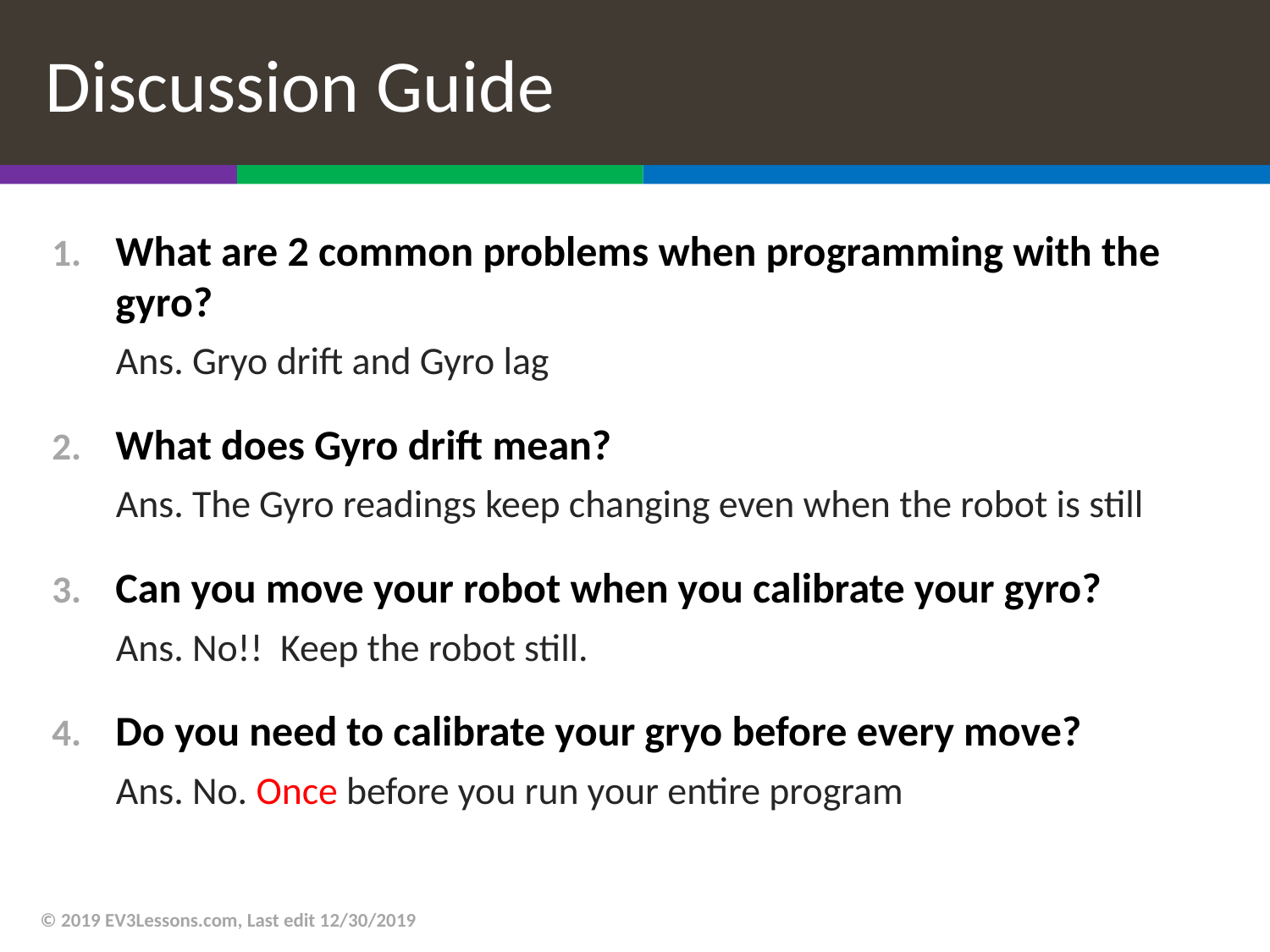

# Discussion Guide
What are 2 common problems when programming with the gyro?
Ans. Gryo drift and Gyro lag
What does Gyro drift mean?
Ans. The Gyro readings keep changing even when the robot is still
Can you move your robot when you calibrate your gyro?
Ans. No!!  Keep the robot still.
Do you need to calibrate your gryo before every move?
Ans. No. Once before you run your entire program

© 2019 EV3Lessons.com, Last edit 12/30/2019